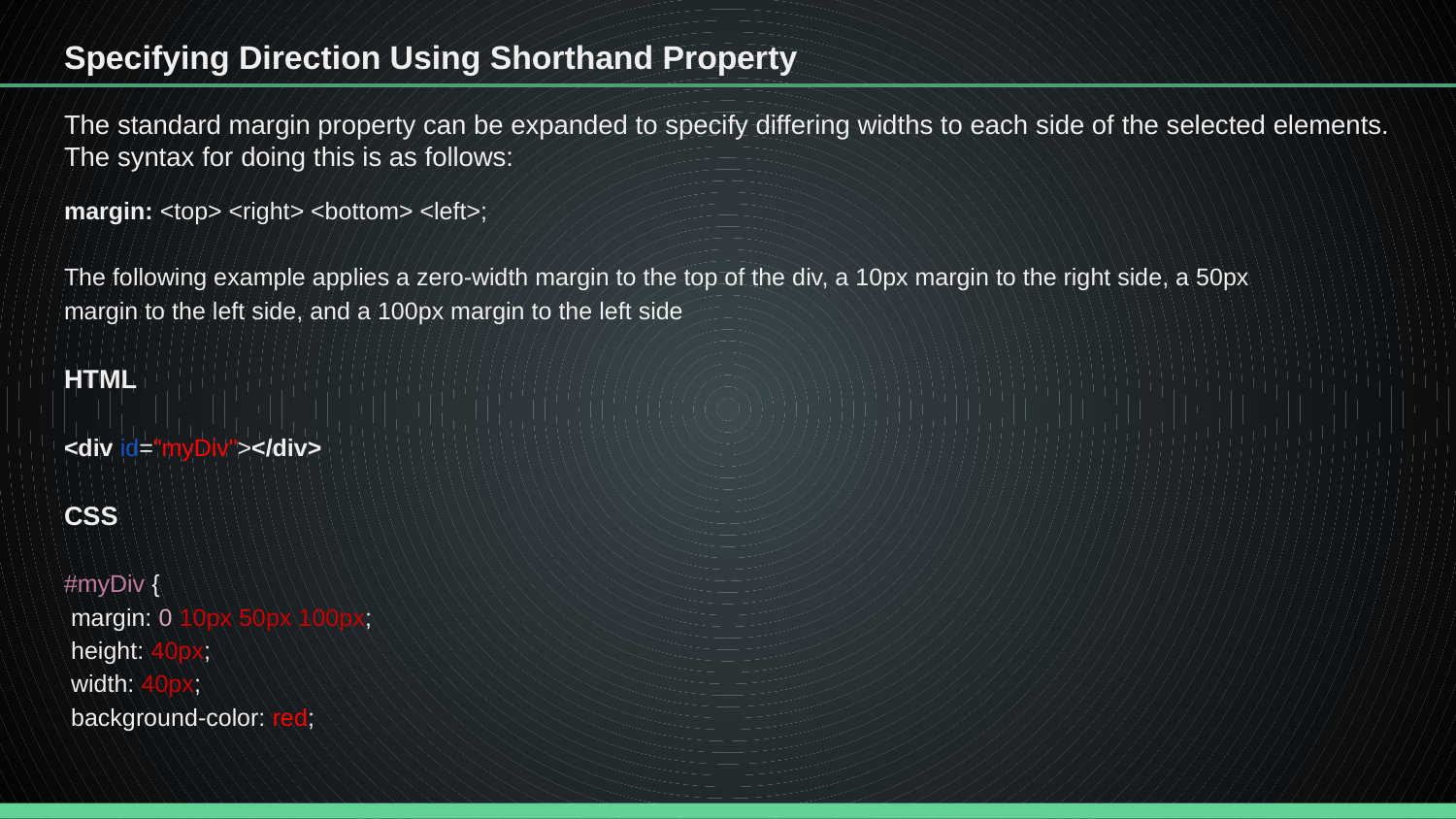

# Specifying Direction Using Shorthand Property

The standard margin property can be expanded to specify differing widths to each side of the selected elements.
The syntax for doing this is as follows:

margin: <top> <right> <bottom> <left>;

The following example applies a zero-width margin to the top of the div, a 10px margin to the right side, a 50px
margin to the left side, and a 100px margin to the left side

HTML

<div id="myDiv"></div>

CSS

#myDiv {
 margin: 0 10px 50px 100px;
 height: 40px;
 width: 40px;
 background-color: red;